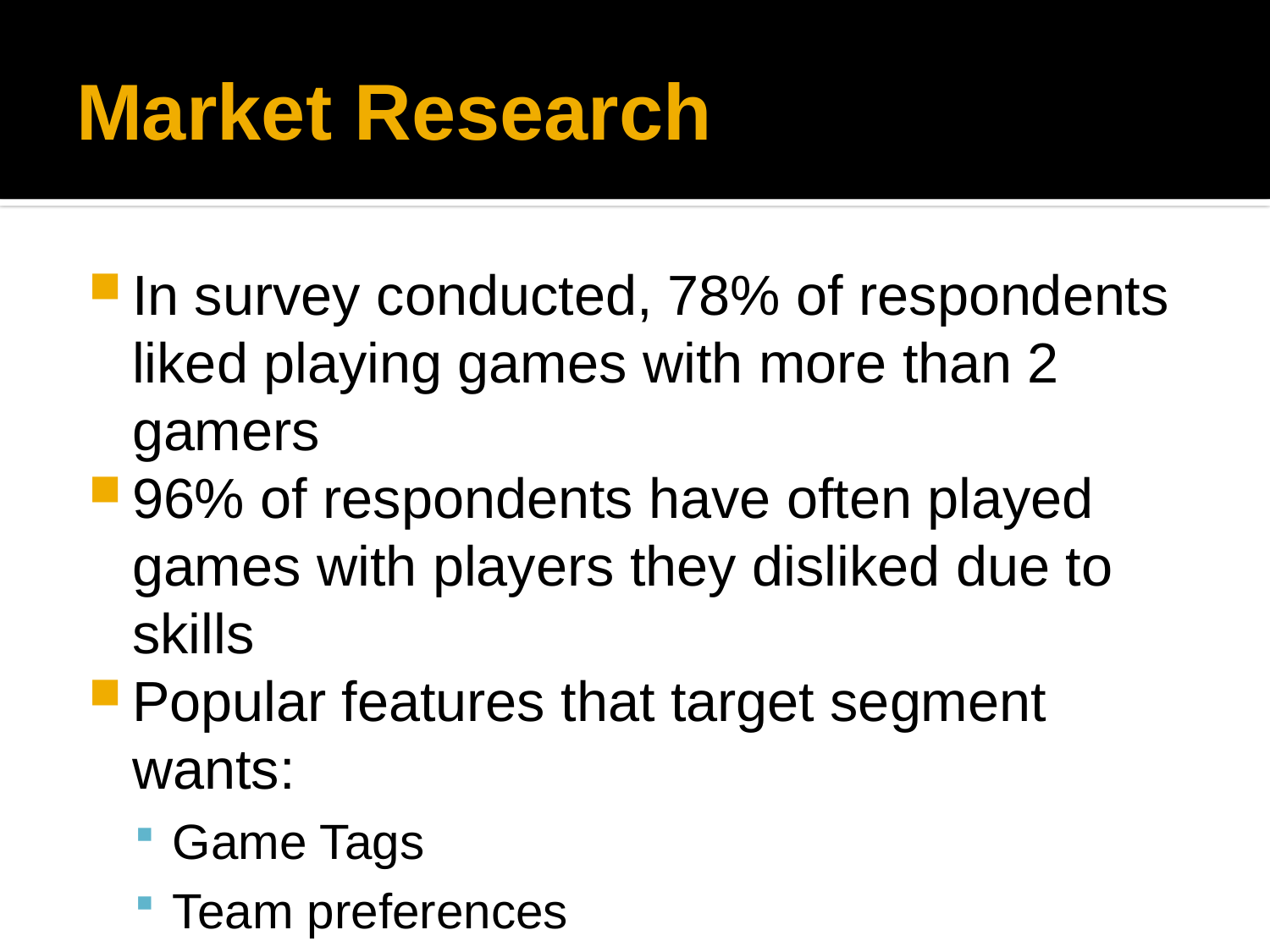

# Market Research
In survey conducted, 78% of respondents liked playing games with more than 2 gamers
96% of respondents have often played games with players they disliked due to skills
Popular features that target segment wants:
Game Tags
Team preferences
List of games updated weekly
Age (>13 years)